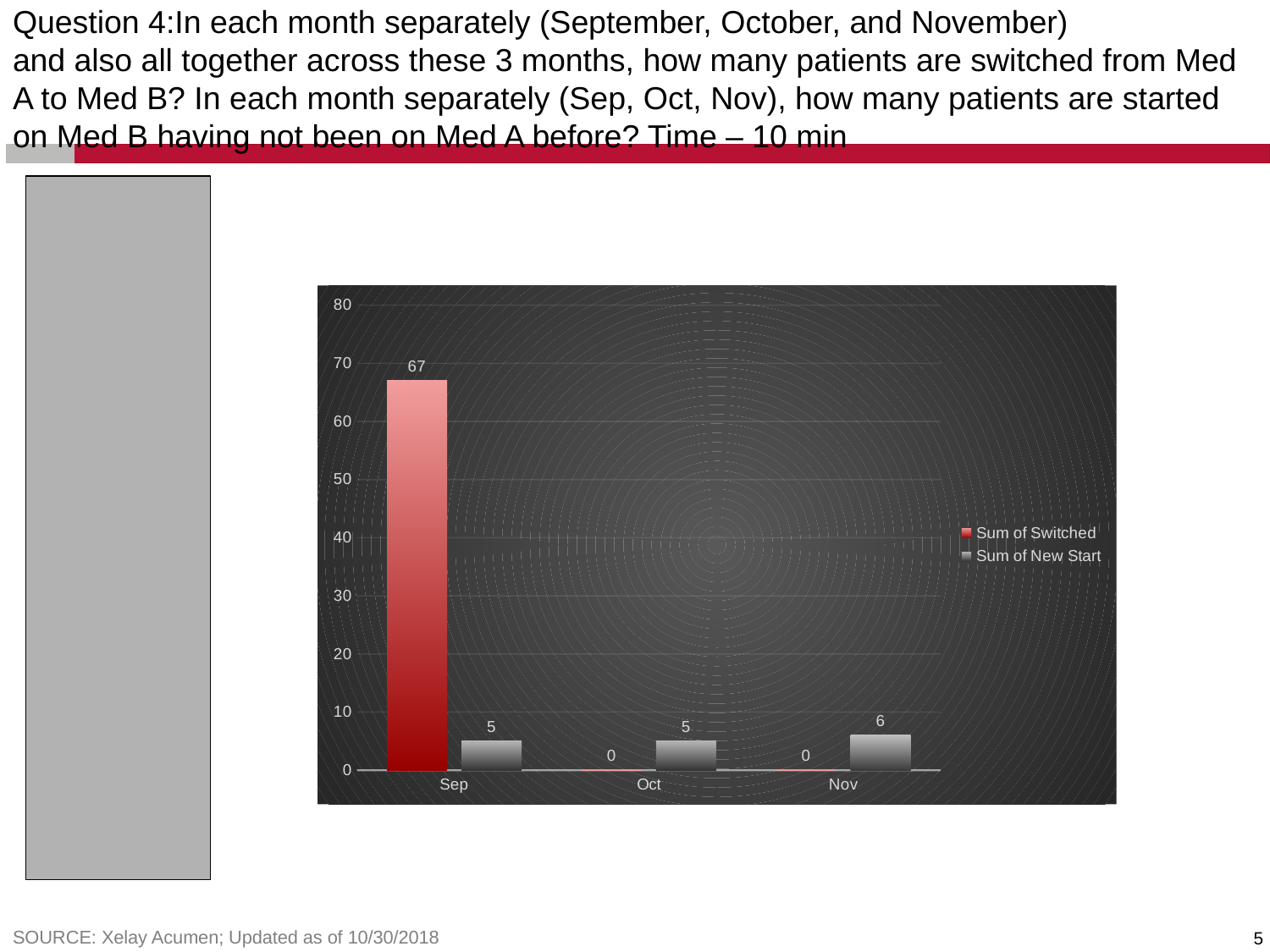

# Question 4:In each month separately (September, October, and November) and also all together across these 3 months, how many patients are switched from Med A to Med B? In each month separately (Sep, Oct, Nov), how many patients are started on Med B having not been on Med A before? Time – 10 min

### Chart

| Category | Sum of Switched | Sum of New Start |
|---|---|---|
| Sep | 67.0 | 5.0 |
| Oct | 0.0 | 5.0 |
| Nov | 0.0 | 6.0 |
SOURCE: Xelay Acumen; Updated as of 10/30/2018
5